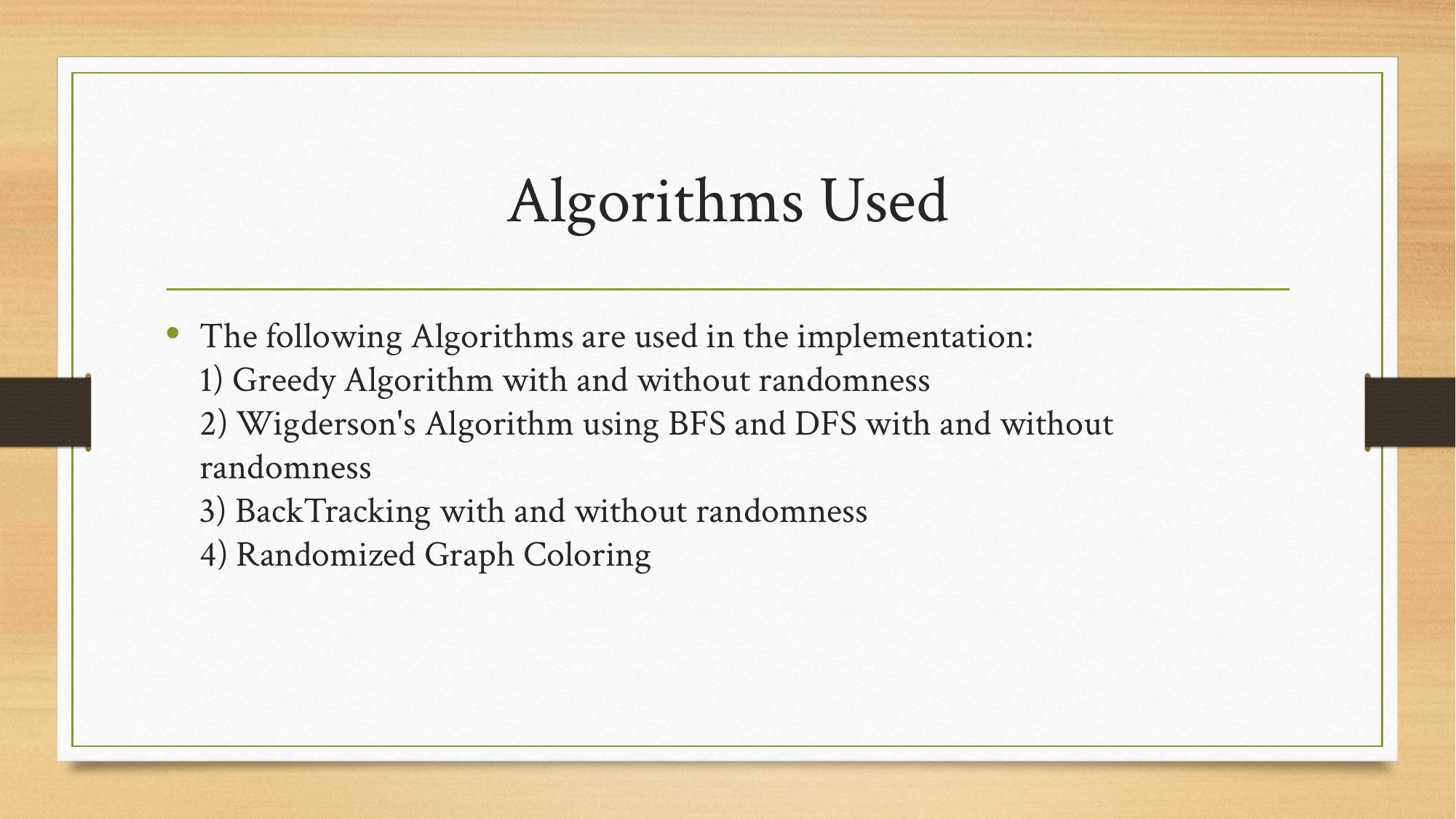

# Algorithms Used
The following Algorithms are used in the implementation:
1) Greedy Algorithm with and without randomness
2) Wigderson's Algorithm using BFS and DFS with and without randomness
3) BackTracking with and without randomness
4) Randomized Graph Coloring